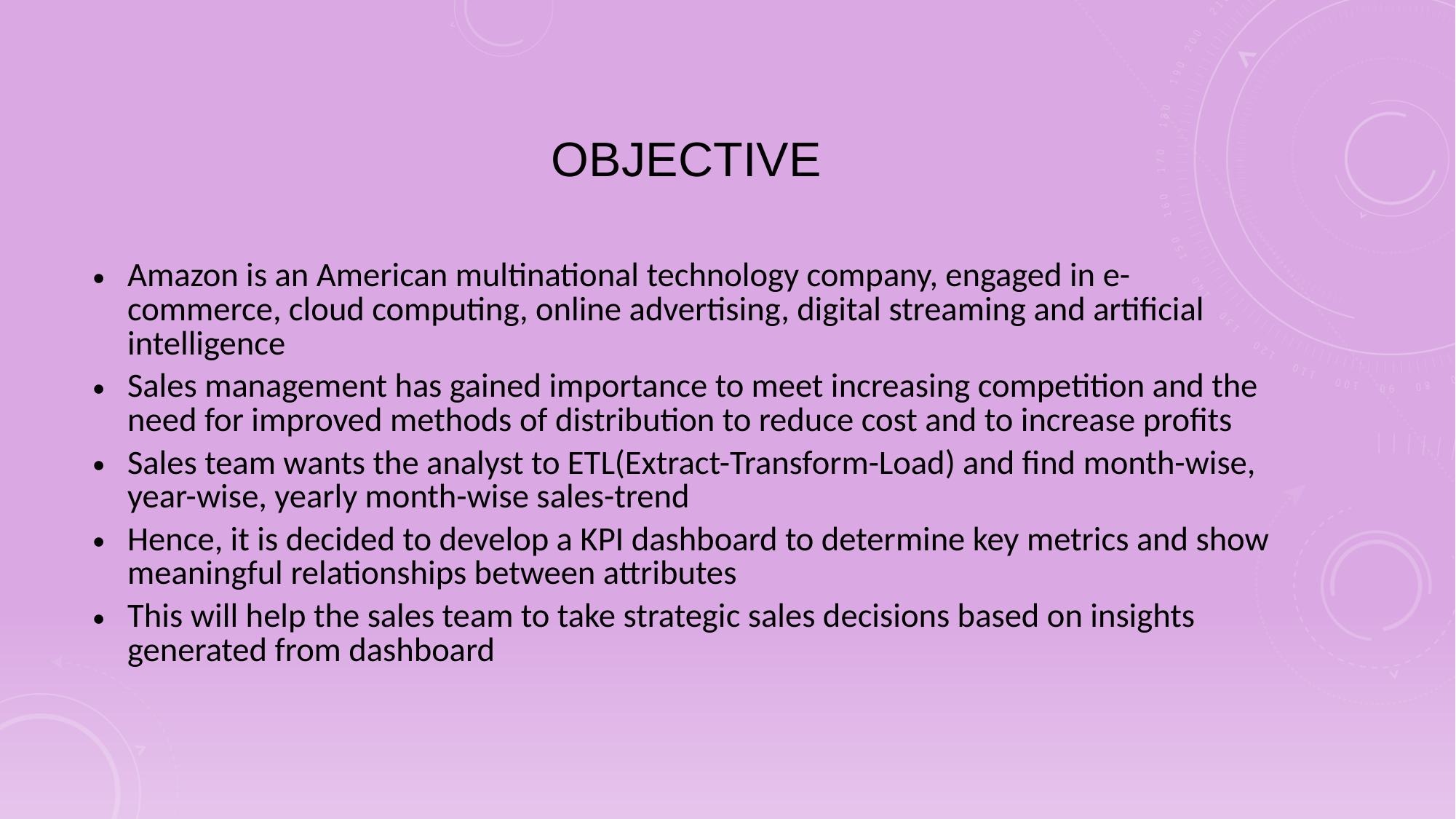

# objective
Amazon is an American multinational technology company, engaged in e-commerce, cloud computing, online advertising, digital streaming and artificial intelligence
Sales management has gained importance to meet increasing competition and the need for improved methods of distribution to reduce cost and to increase profits
Sales team wants the analyst to ETL(Extract-Transform-Load) and find month-wise, year-wise, yearly month-wise sales-trend
Hence, it is decided to develop a KPI dashboard to determine key metrics and show meaningful relationships between attributes
This will help the sales team to take strategic sales decisions based on insights generated from dashboard